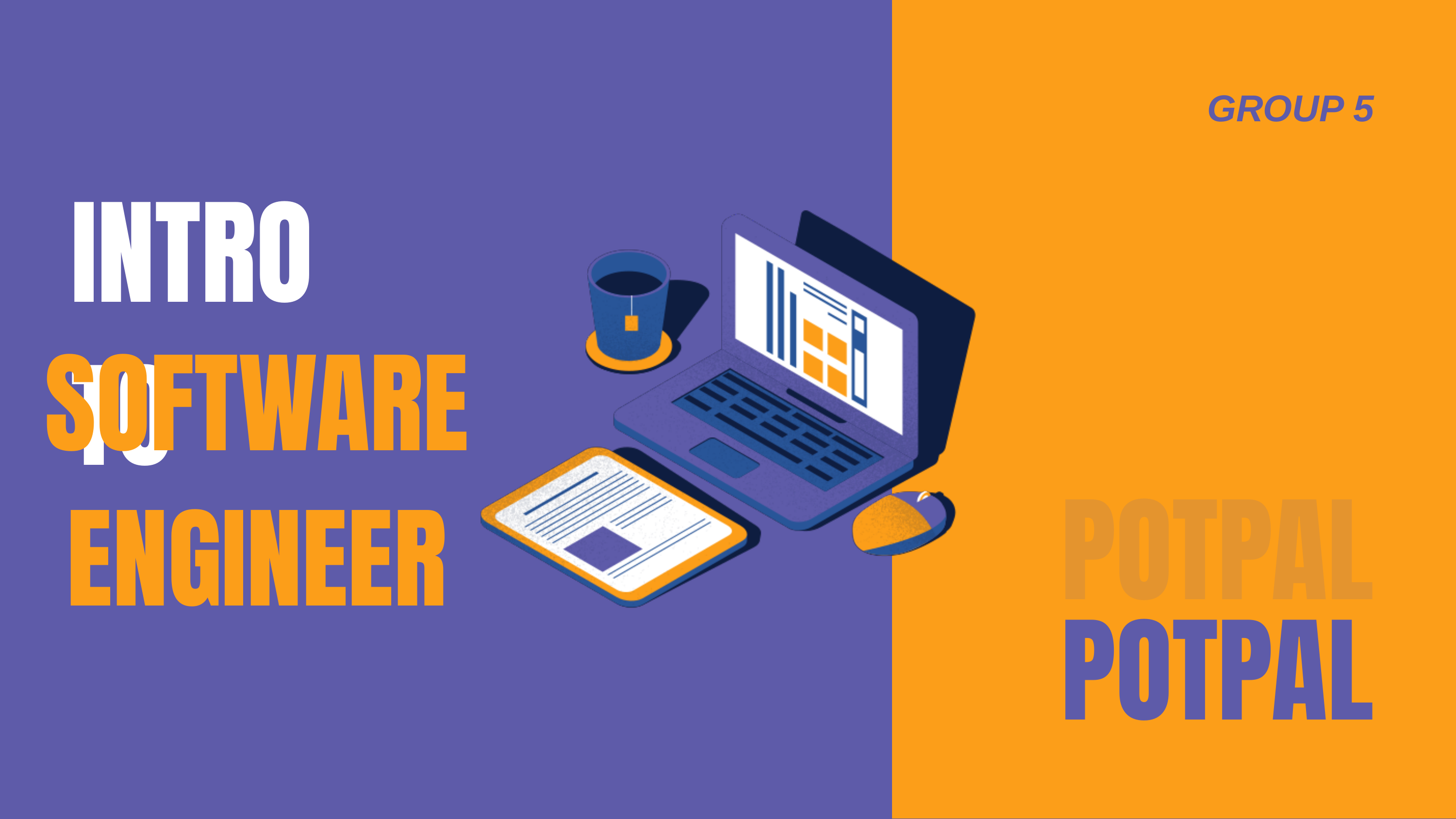

GROUP 5
INTRO TO

SOFTWARE
ENGINEER
POTPAL
POTPAL